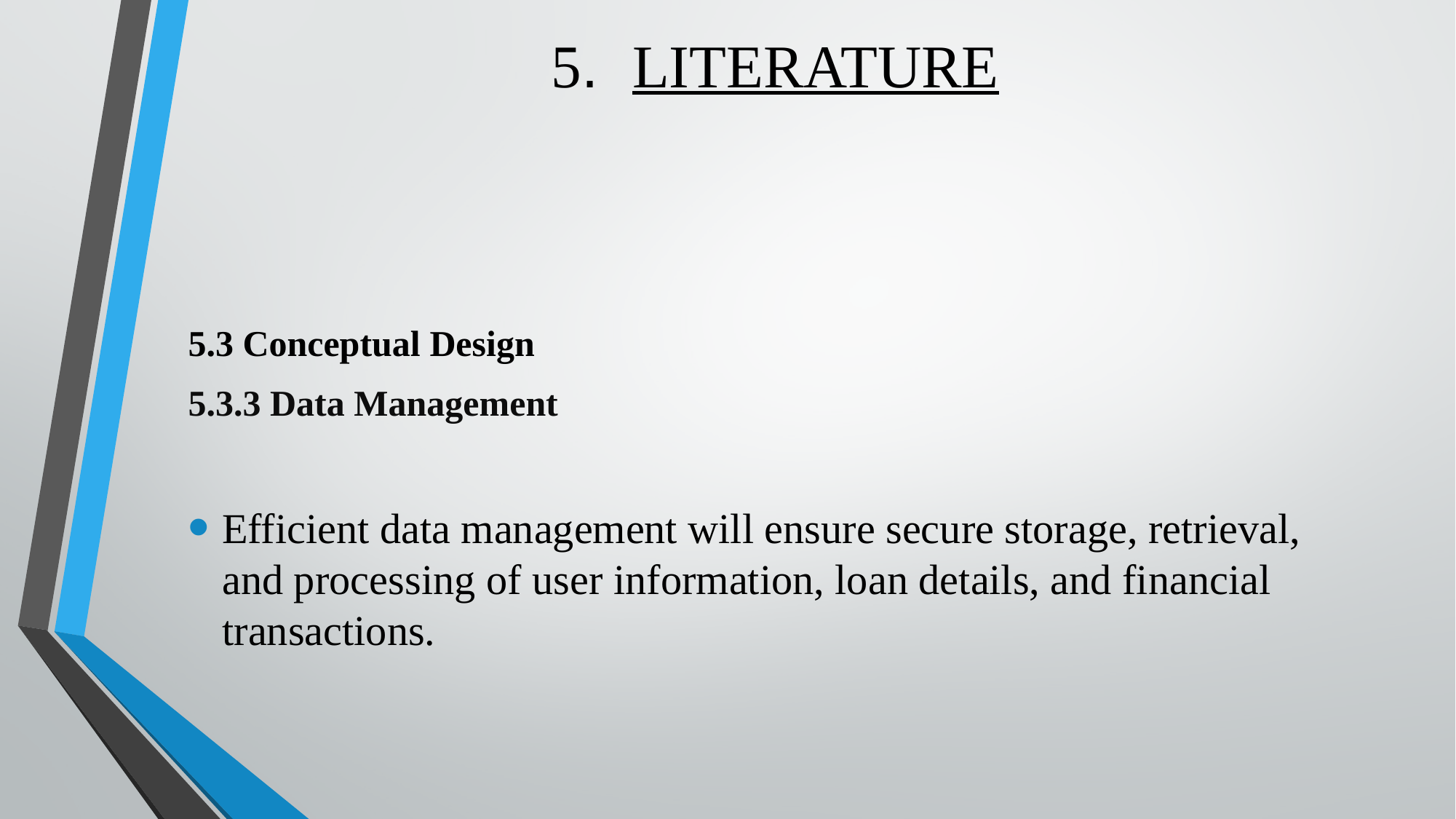

# 5.  LITERATURE
5.3 Conceptual Design
5.3.3 Data Management

Efficient data management will ensure secure storage, retrieval, and processing of user information, loan details, and financial transactions.